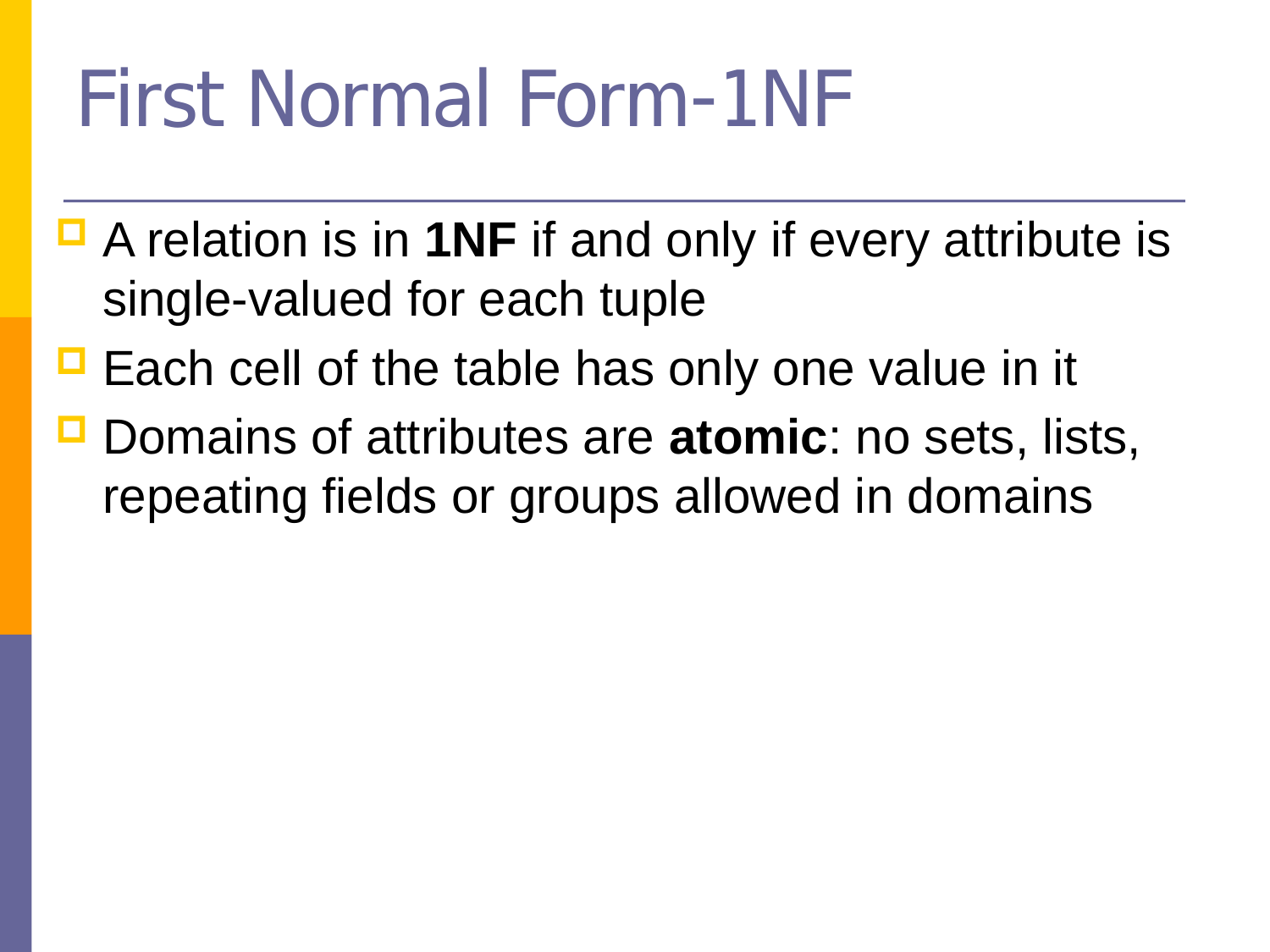

# First Normal Form-1NF
A relation is in 1NF if and only if every attribute is single-valued for each tuple
Each cell of the table has only one value in it
Domains of attributes are atomic: no sets, lists, repeating fields or groups allowed in domains